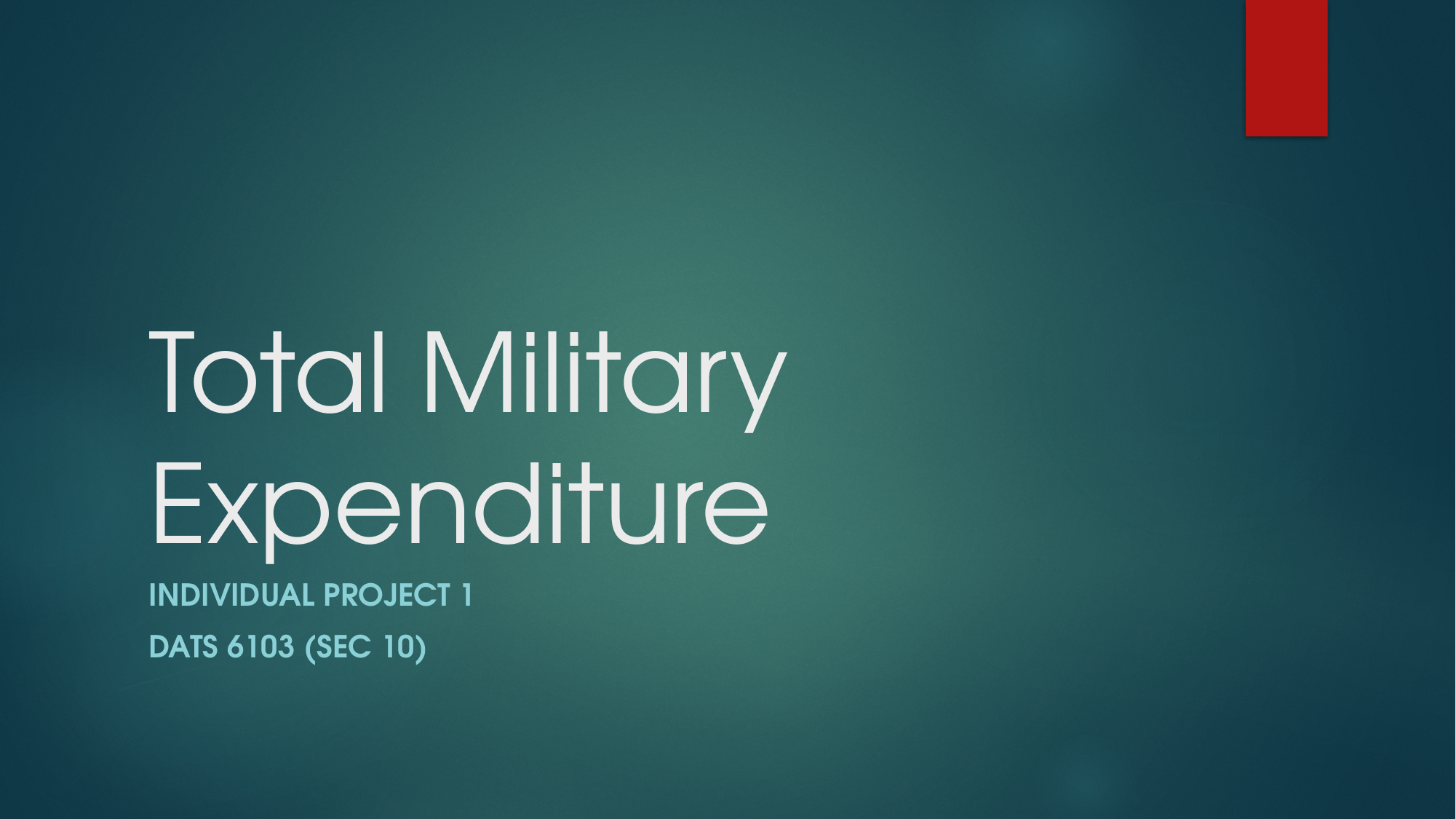

# Total Military Expenditure
Individual Project 1
DATS 6103 (Sec 10)